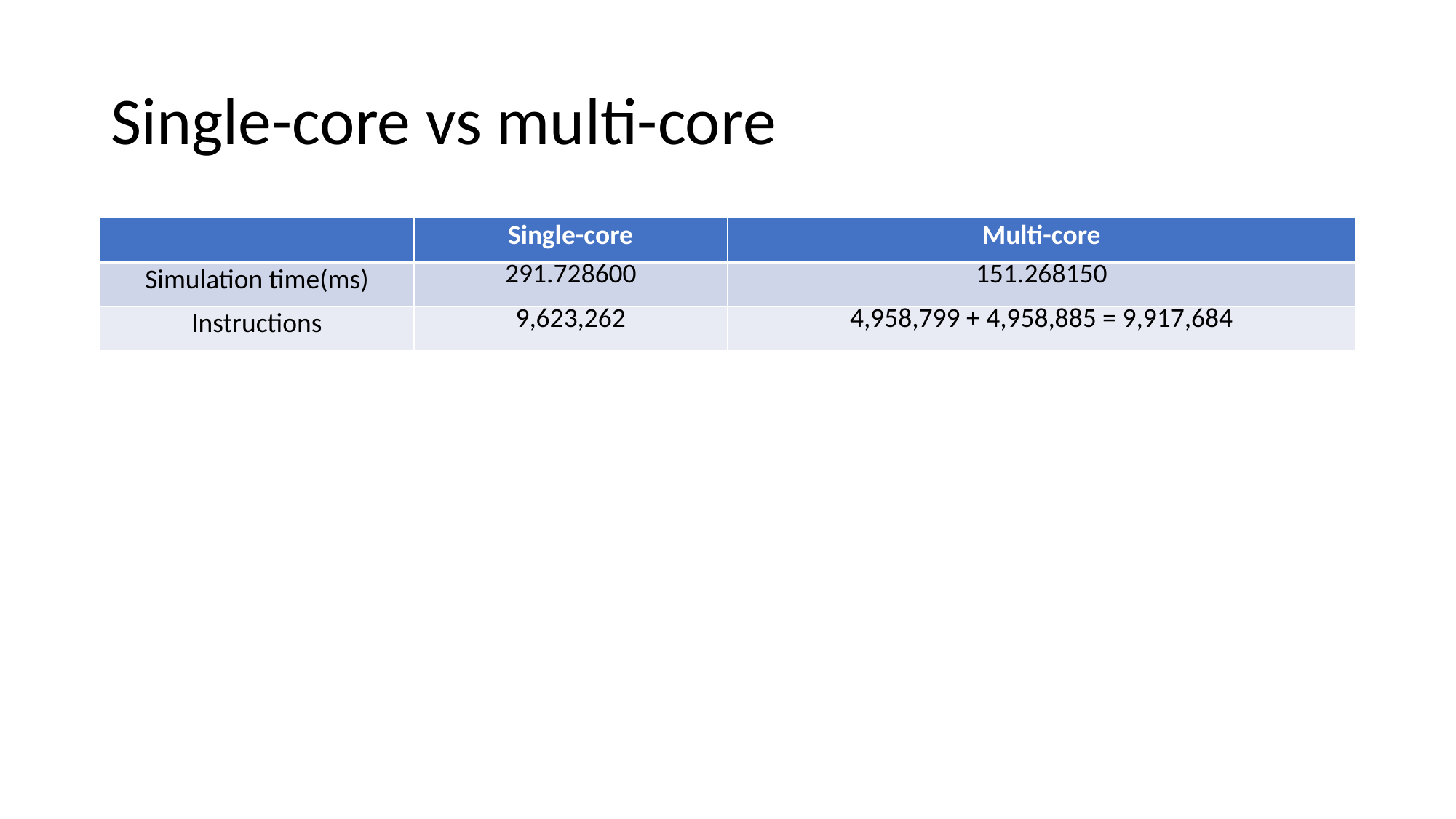

# Single-core vs multi-core

|  | Single-core | Multi-core |
| --- | --- | --- |
| Simulation time(ms) | 291.728600 | 151.268150 |
| Instructions | 9,623,262 | 4,958,799 + 4,958,885 = 9,917,684 |